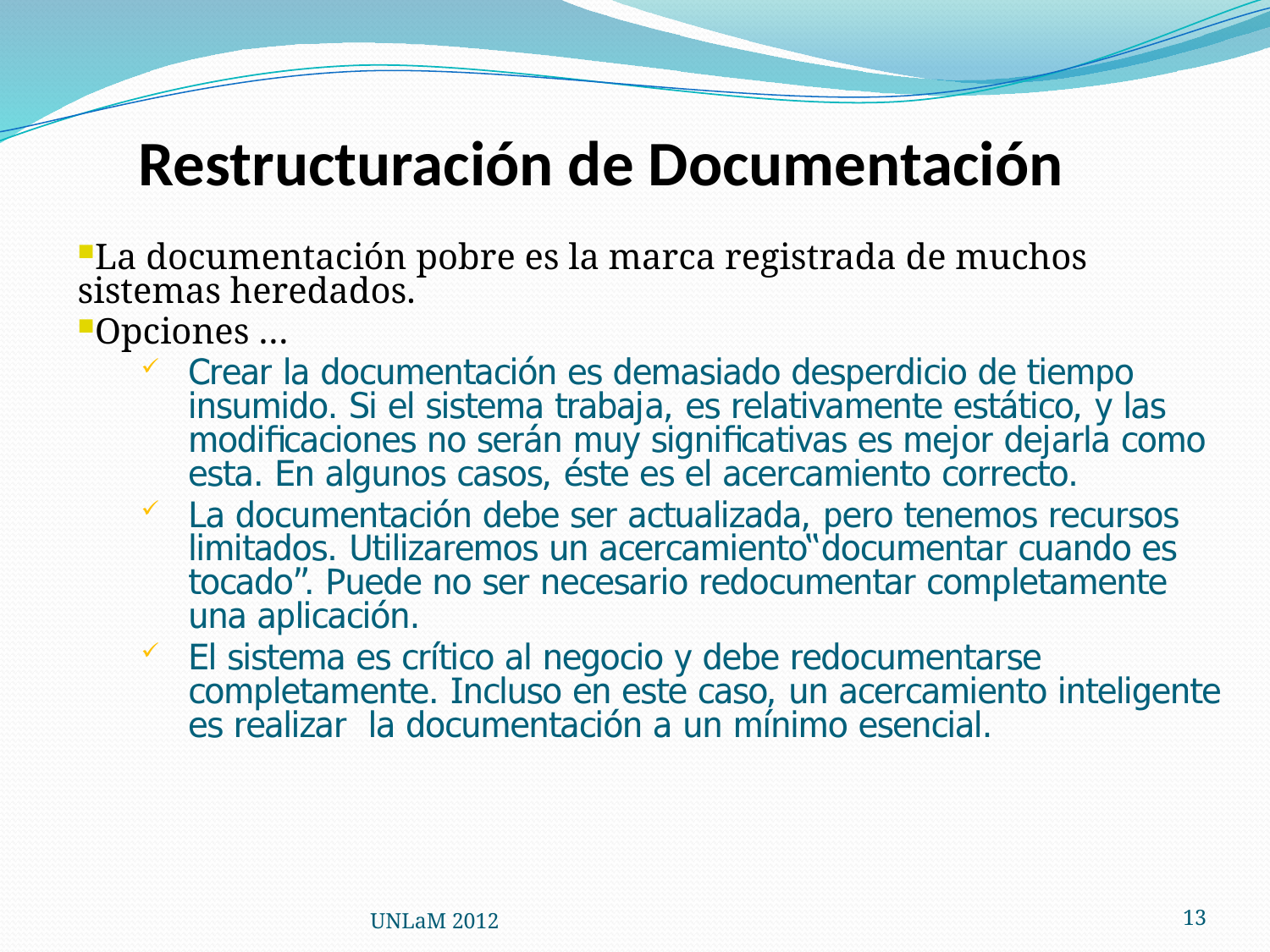

# Restructuración de Documentación
La documentación pobre es la marca registrada de muchos sistemas heredados.
Opciones …
Crear la documentación es demasiado desperdicio de tiempo insumido. Si el sistema trabaja, es relativamente estático, y las modificaciones no serán muy significativas es mejor dejarla como esta. En algunos casos, éste es el acercamiento correcto.
La documentación debe ser actualizada, pero tenemos recursos limitados. Utilizaremos un acercamiento“documentar cuando es tocado”. Puede no ser necesario redocumentar completamente una aplicación.
El sistema es crítico al negocio y debe redocumentarse completamente. Incluso en este caso, un acercamiento inteligente es realizar  la documentación a un mínimo esencial.

UNLaM 2012
13